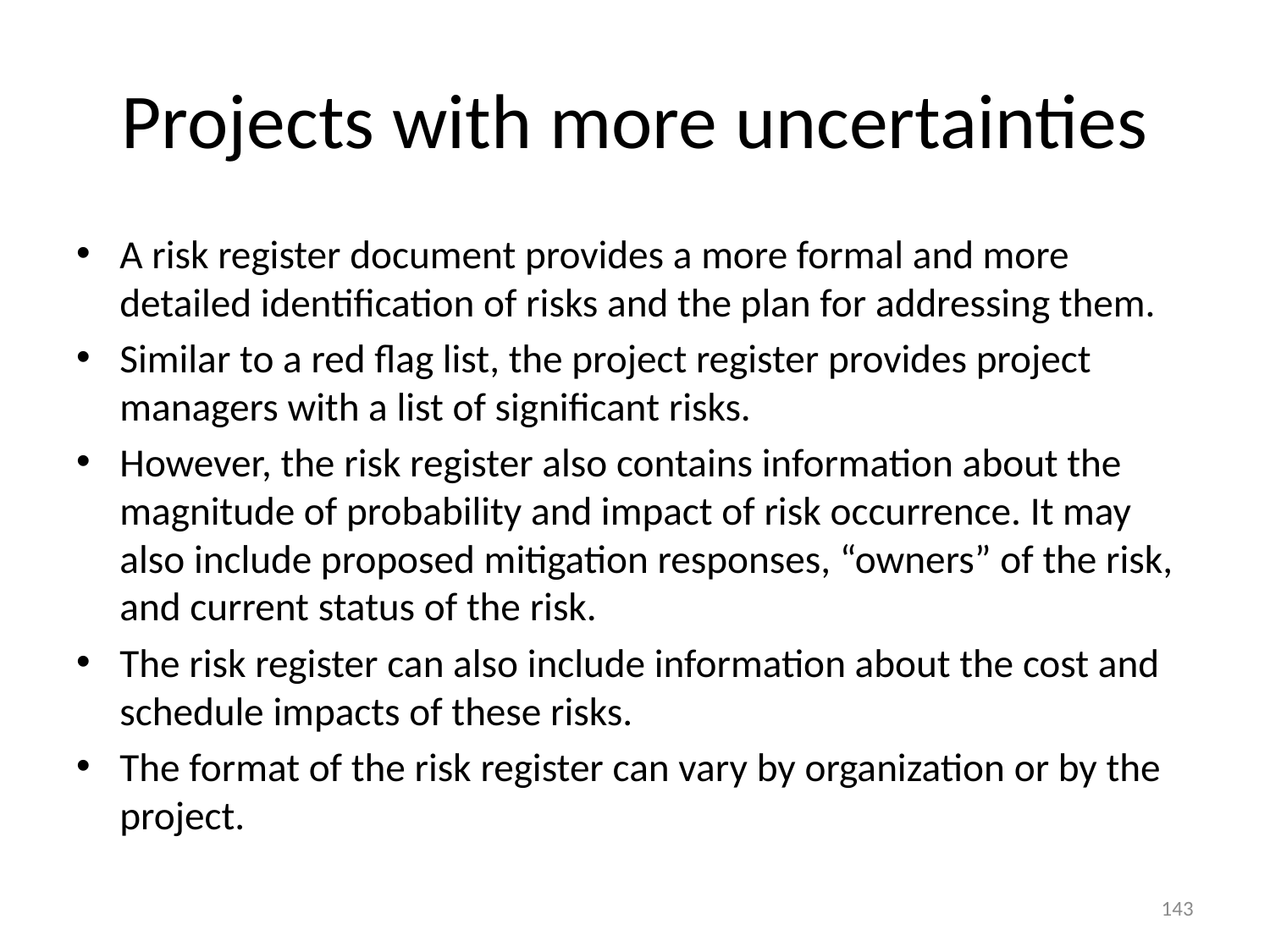

# Projects with more uncertainties
A risk register document provides a more formal and more detailed identification of risks and the plan for addressing them.
Similar to a red flag list, the project register provides project managers with a list of significant risks.
However, the risk register also contains information about the magnitude of probability and impact of risk occurrence. It may also include proposed mitigation responses, “owners” of the risk, and current status of the risk.
The risk register can also include information about the cost and schedule impacts of these risks.
The format of the risk register can vary by organization or by the project.
143